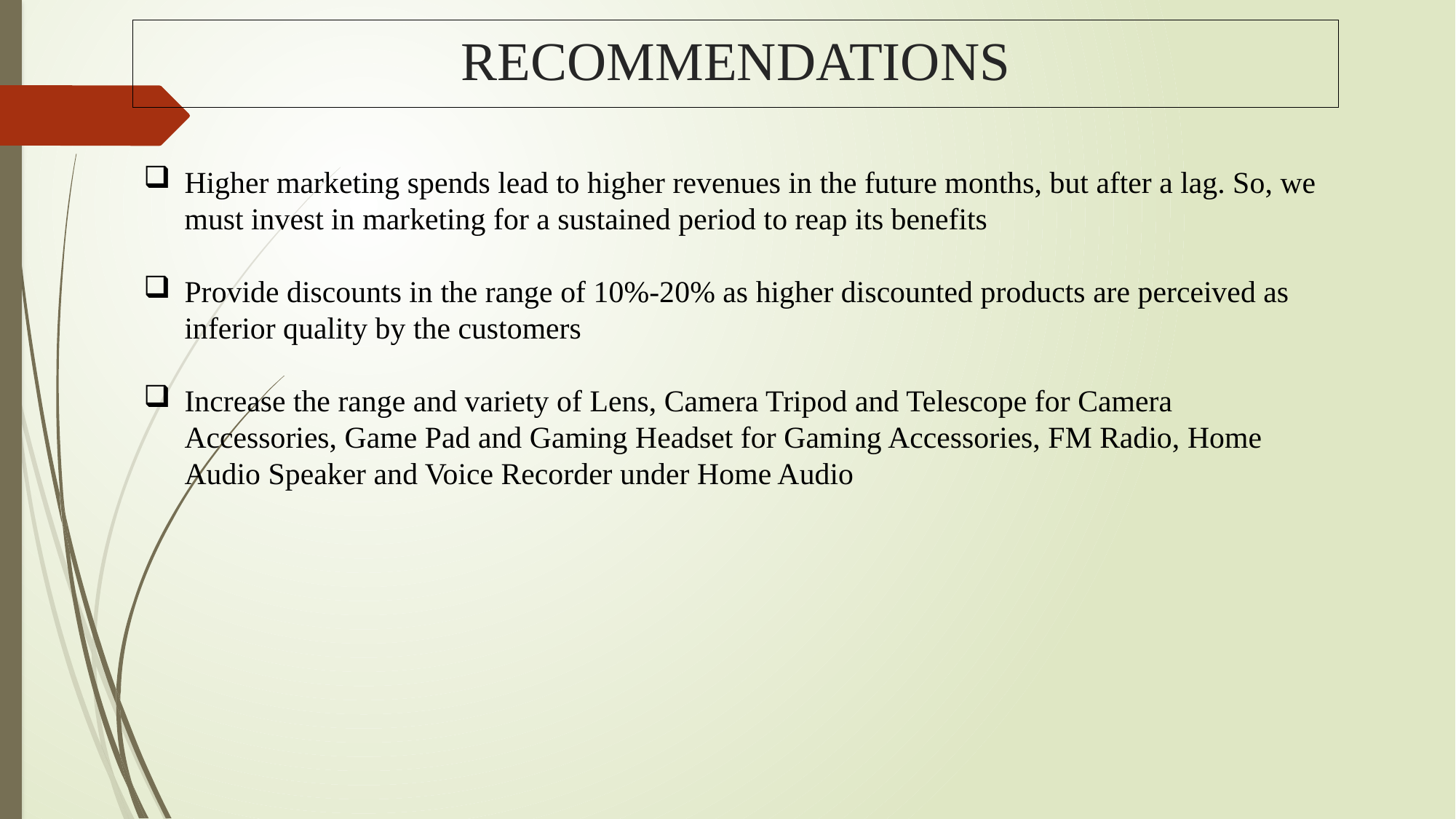

# RECOMMENDATIONS
Higher marketing spends lead to higher revenues in the future months, but after a lag. So, we must invest in marketing for a sustained period to reap its benefits

Provide discounts in the range of 10%-20% as higher discounted products are perceived as inferior quality by the customers

Increase the range and variety of Lens, Camera Tripod and Telescope for Camera Accessories, Game Pad and Gaming Headset for Gaming Accessories, FM Radio, Home Audio Speaker and Voice Recorder under Home Audio